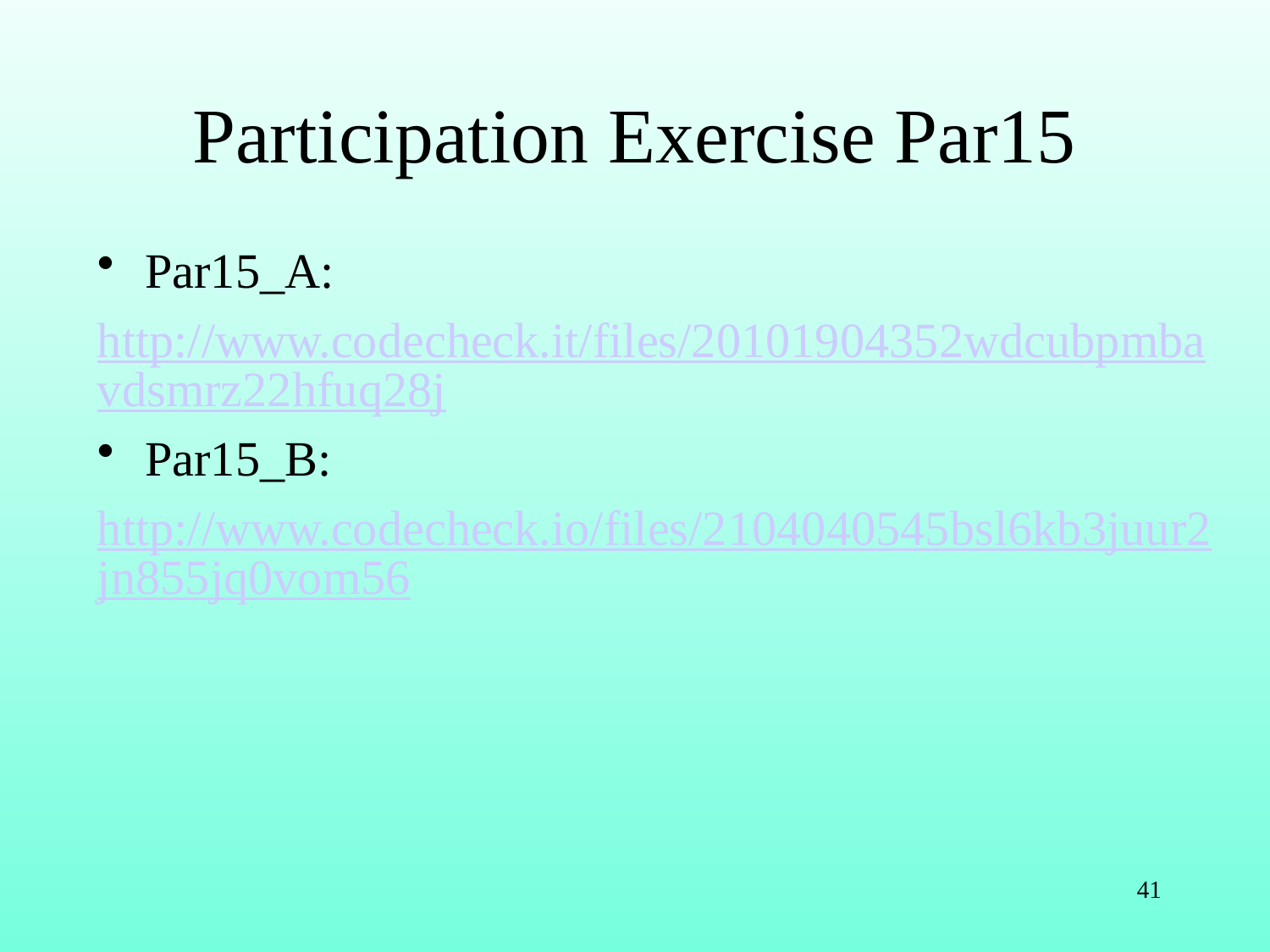

# Participation Exercise Par15
Par15_A:
http://www.codecheck.it/files/20101904352wdcubpmbavdsmrz22hfuq28j
Par15_B:
http://www.codecheck.io/files/2104040545bsl6kb3juur2jn855jq0vom56

41